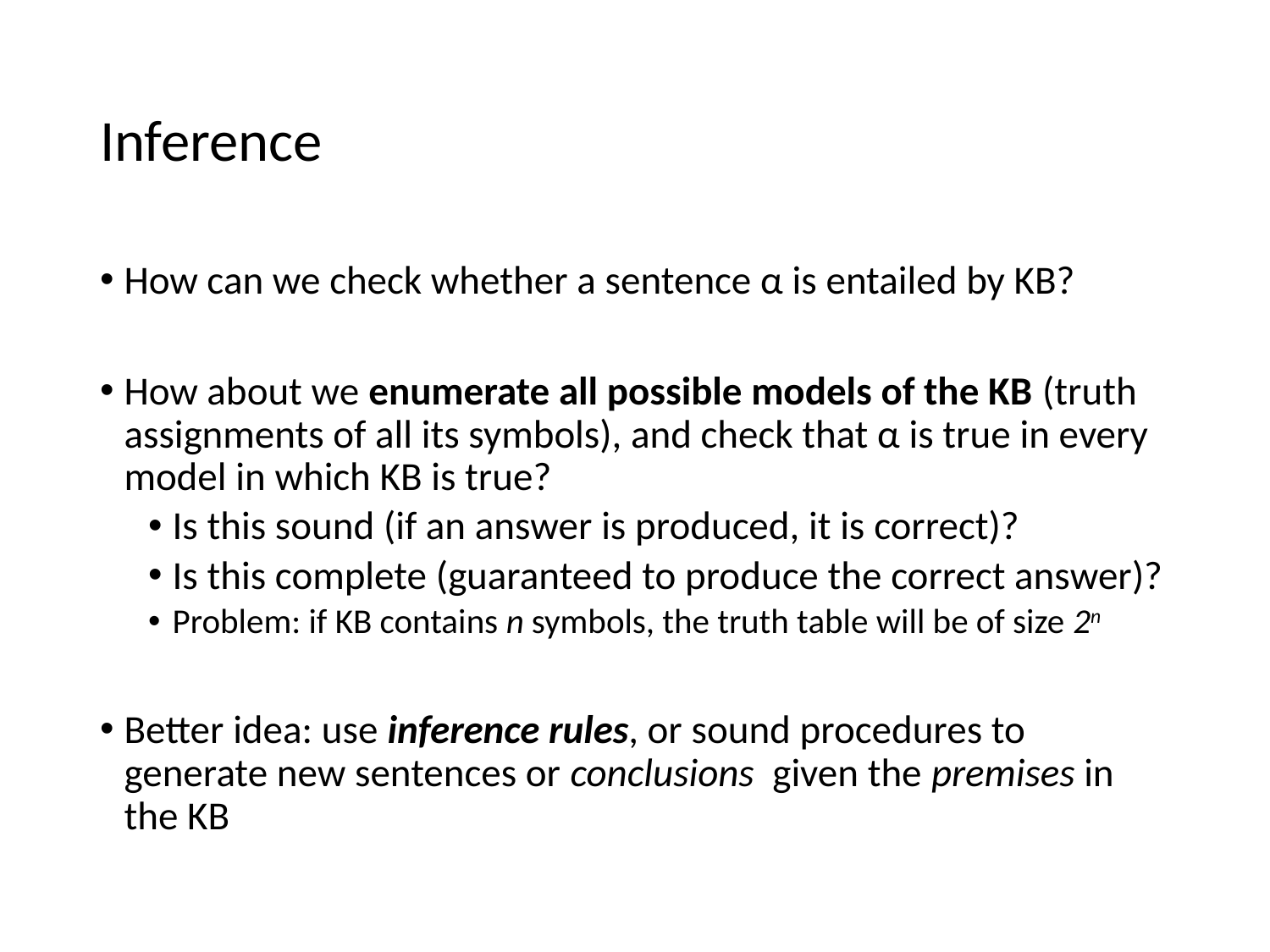

# Inference
How can we check whether a sentence α is entailed by KB?

How about we enumerate all possible models of the KB (truth assignments of all its symbols), and check that α is true in every model in which KB is true?
Is this sound (if an answer is produced, it is correct)?
Is this complete (guaranteed to produce the correct answer)?
Problem: if KB contains n symbols, the truth table will be of size 2n

Better idea: use inference rules, or sound procedures to generate new sentences or conclusions  given the premises in the KB